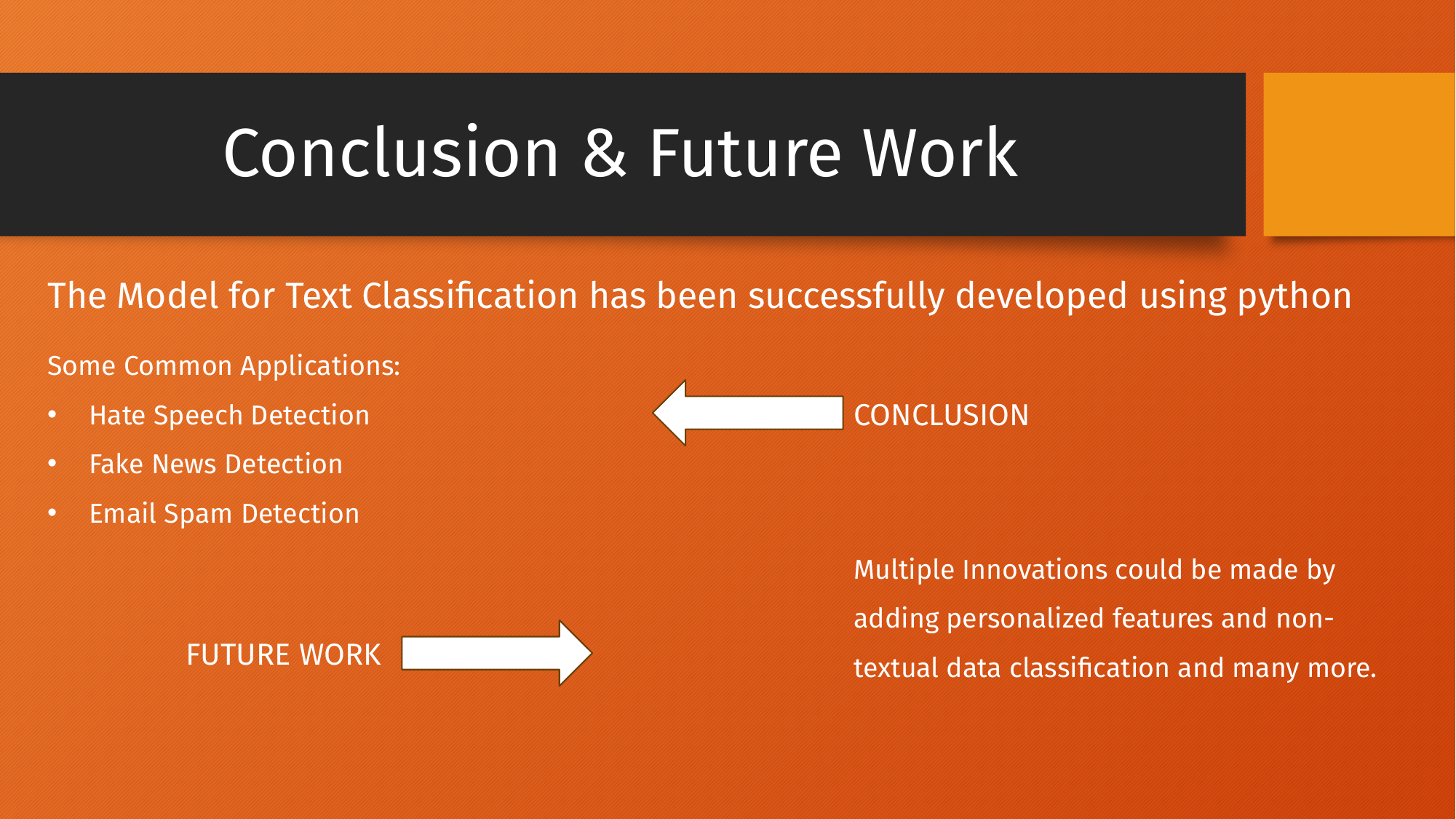

# Conclusion & Future Work
The Model for Text Classification has been successfully developed using python
Some Common Applications:
 Hate Speech Detection
 Fake News Detection
 Email Spam Detection

CONCLUSION
Multiple Innovations could be made by adding personalized features and non-textual data classification and many more.

FUTURE WORK